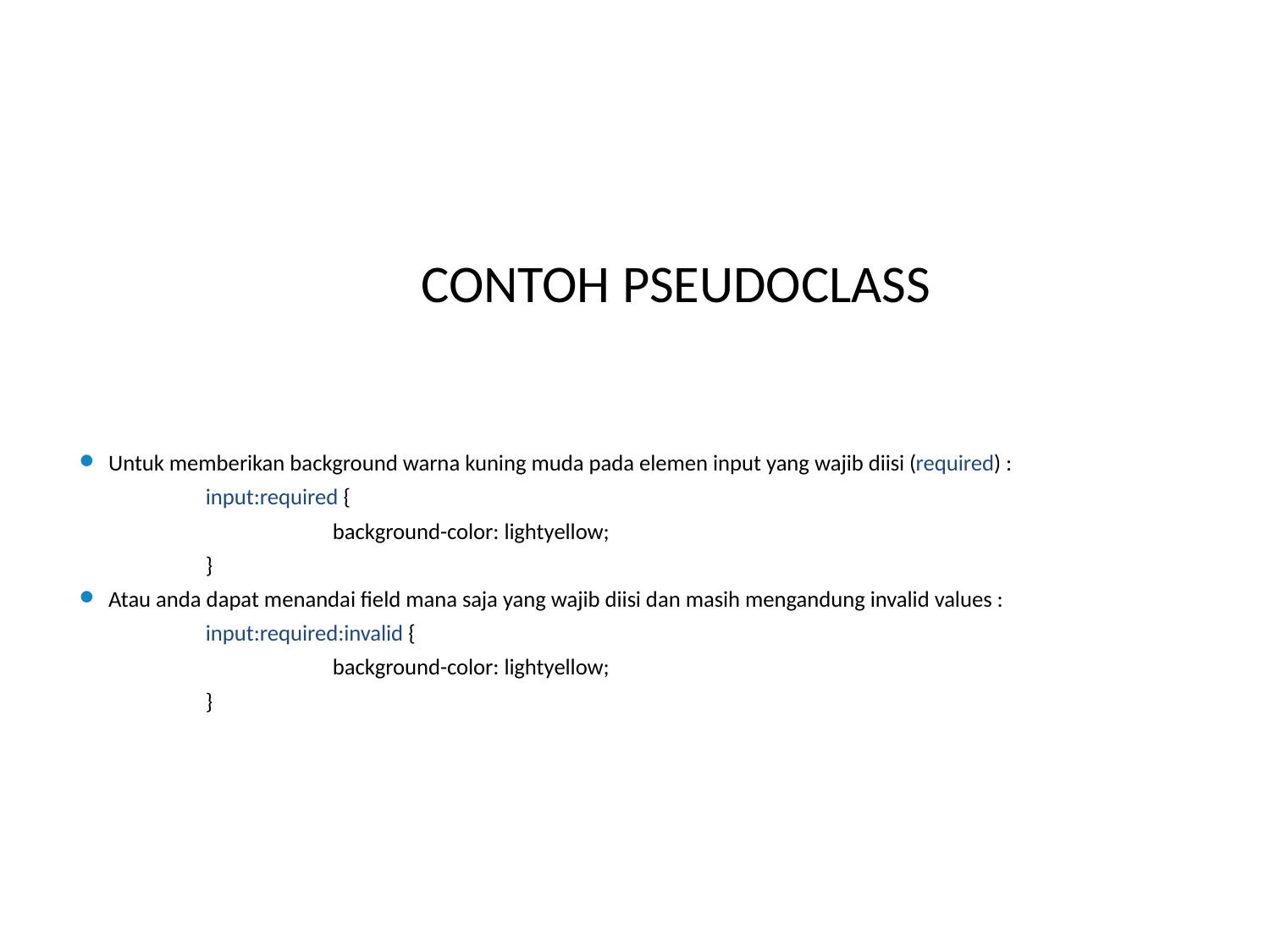

# CONTOH PSEUDOCLASS
Untuk memberikan background warna kuning muda pada elemen input yang wajib diisi (required) :
	input:required {
		background-color: lightyellow;
	}
Atau anda dapat menandai field mana saja yang wajib diisi dan masih mengandung invalid values :
	input:required:invalid {
		background-color: lightyellow;
	}